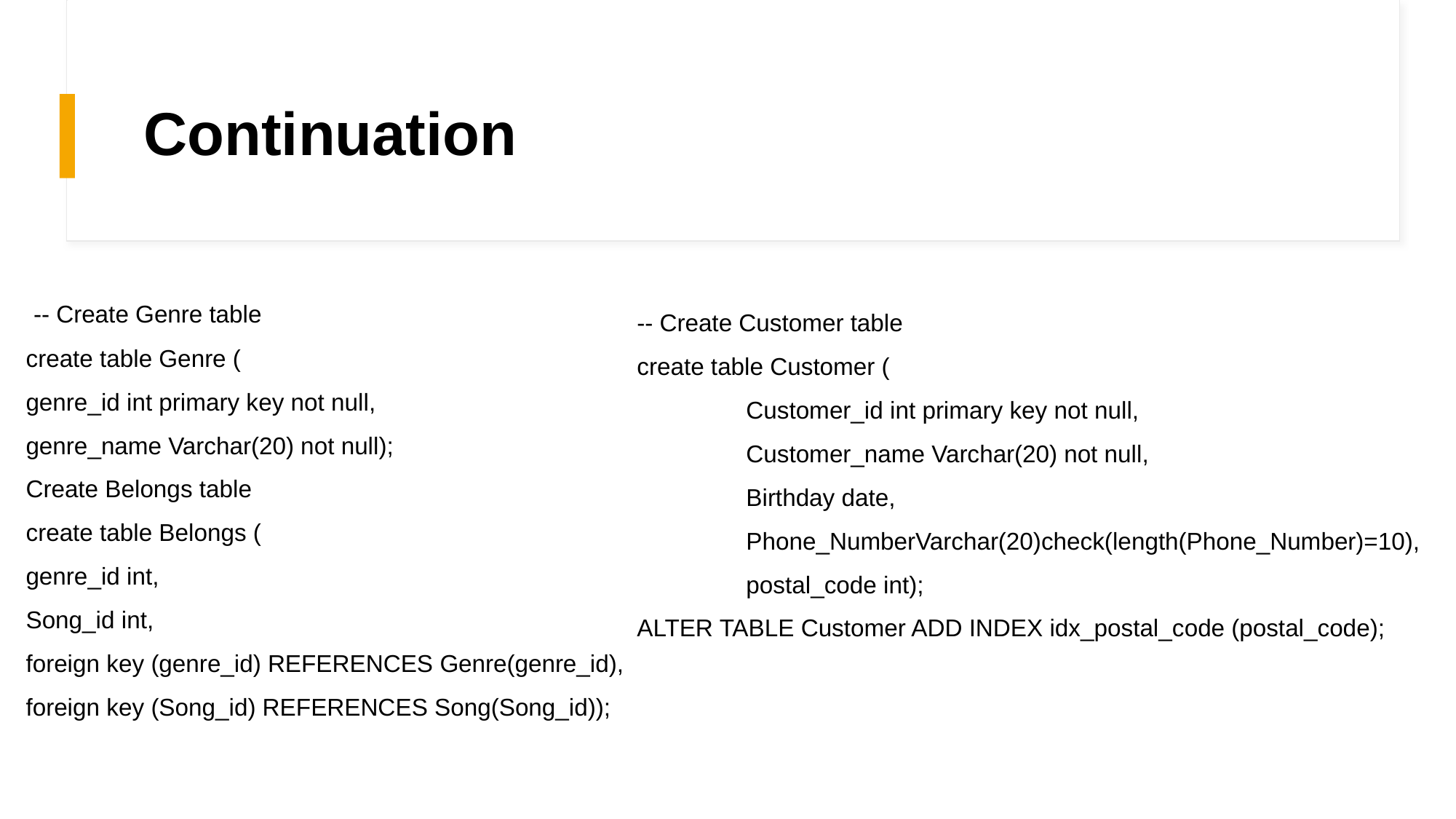

# Continuation
 -- Create Genre table
create table Genre (
genre_id int primary key not null,
genre_name Varchar(20) not null);
Create Belongs table
create table Belongs (
genre_id int,
Song_id int,
foreign key (genre_id) REFERENCES Genre(genre_id),
foreign key (Song_id) REFERENCES Song(Song_id));
-- Create Customer table
create table Customer (
	Customer_id int primary key not null,
	Customer_name Varchar(20) not null,
	Birthday date,
	Phone_NumberVarchar(20)check(length(Phone_Number)=10),
	postal_code int);
ALTER TABLE Customer ADD INDEX idx_postal_code (postal_code);